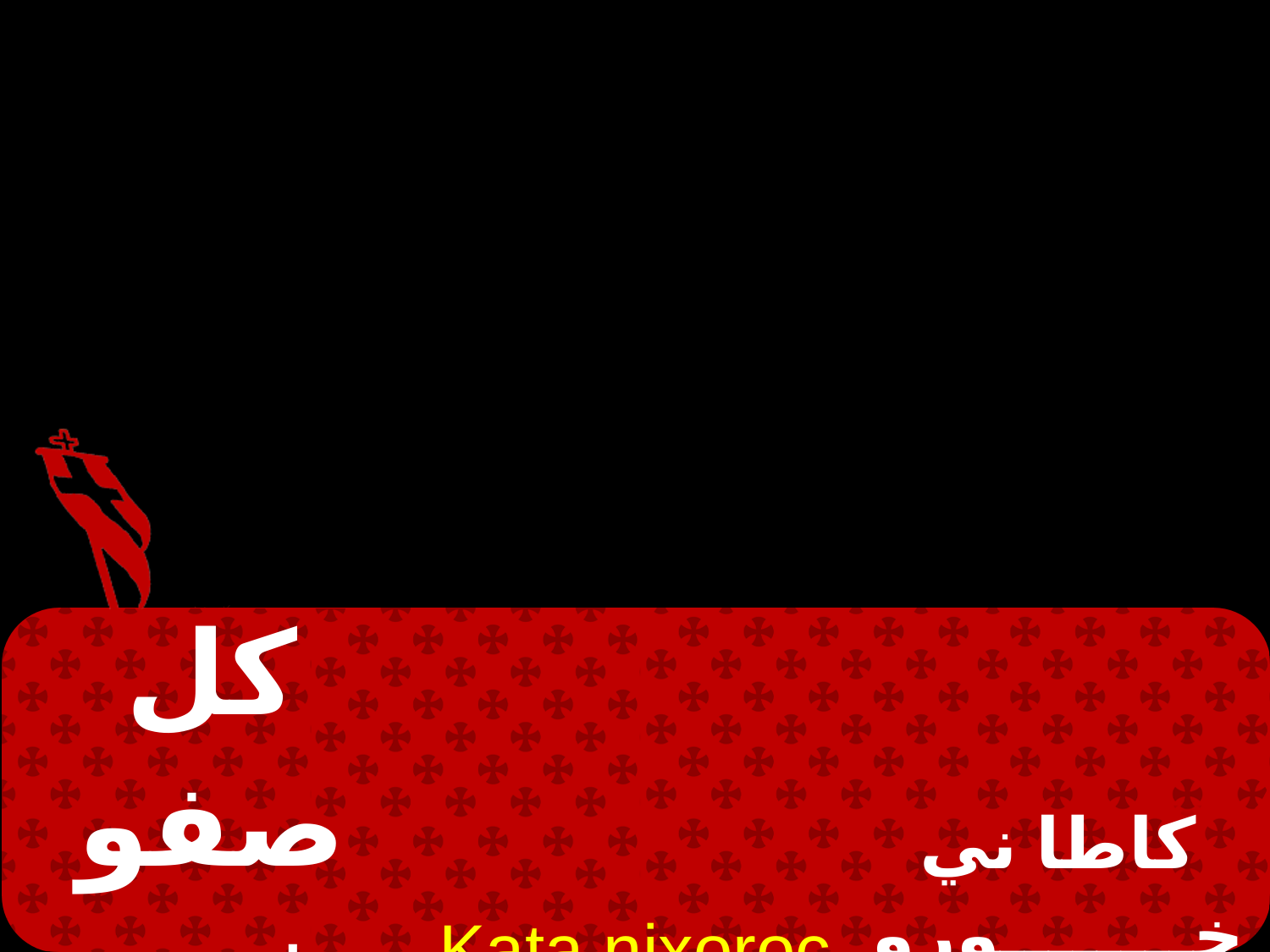

| كل صفوف و طقوس | Kata nixoroc nem nita7ic | كاطا ني خــــــــوروس نيم ني طاكسيس |
| --- | --- | --- |